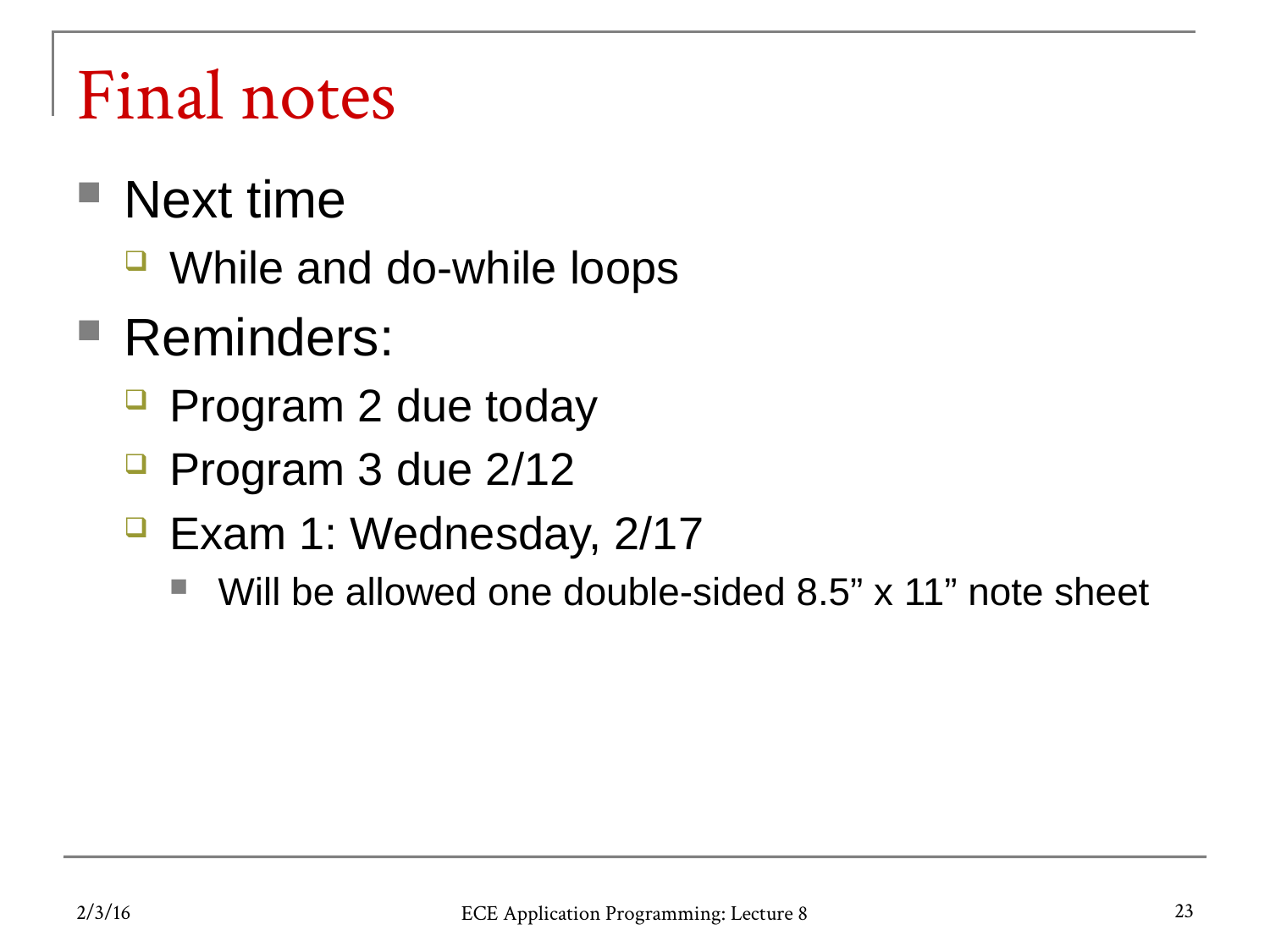

# Final notes
Next time
While and do-while loops
Reminders:
Program 2 due today
Program 3 due 2/12
Exam 1: Wednesday, 2/17
Will be allowed one double-sided 8.5” x 11” note sheet
2/3/16
23
ECE Application Programming: Lecture 8